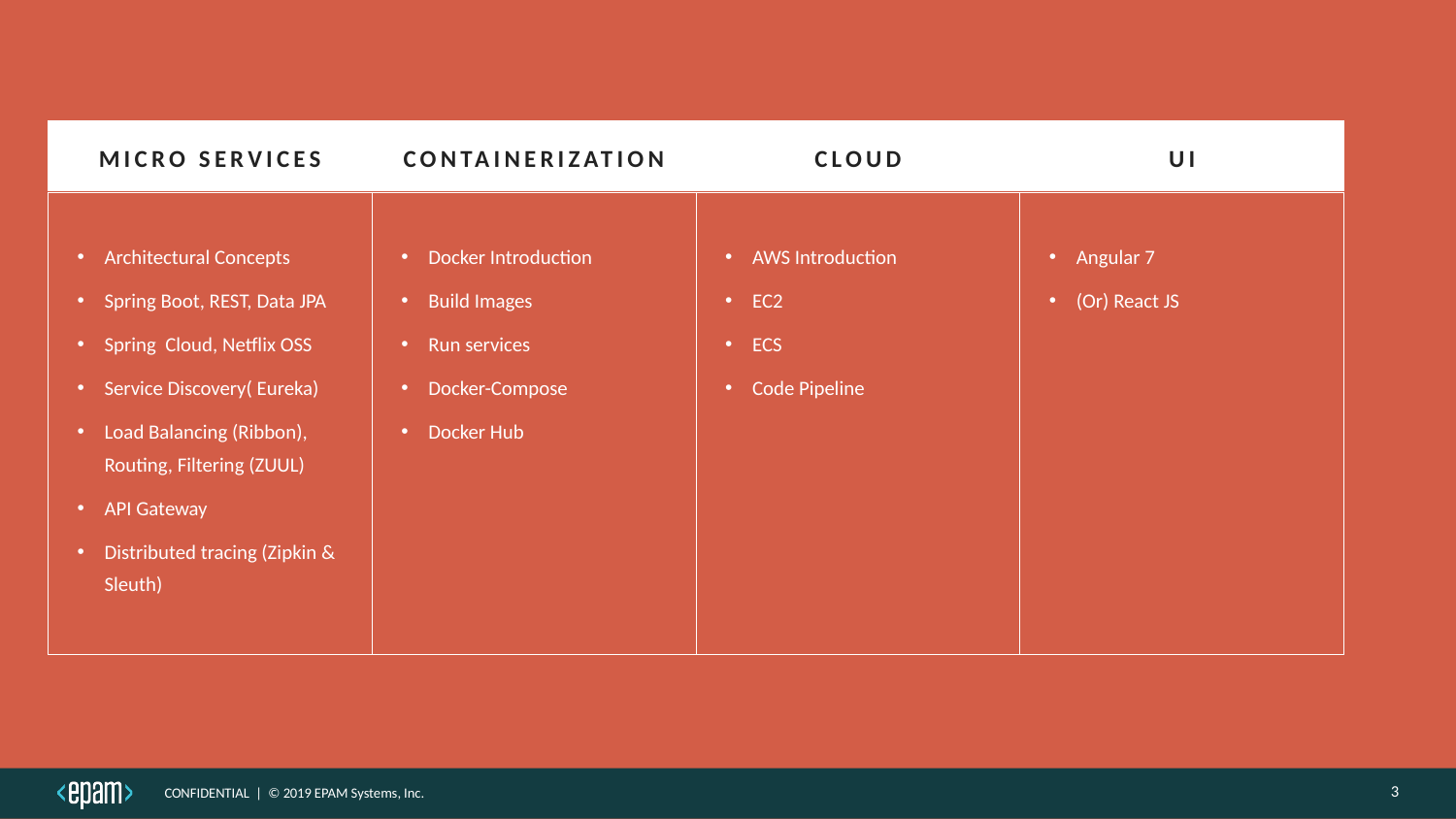

Micro services
ClouD
containerization
ui
Angular 7
(Or) React JS
Architectural Concepts
Spring Boot, REST, Data JPA
Spring  Cloud, Netflix OSS
Service Discovery( Eureka)
Load Balancing (Ribbon), Routing, Filtering (ZUUL)
API Gateway
Distributed tracing (Zipkin & Sleuth)

Docker Introduction
Build Images
Run services
Docker-Compose
Docker Hub

AWS Introduction
EC2
ECS
Code Pipeline
3